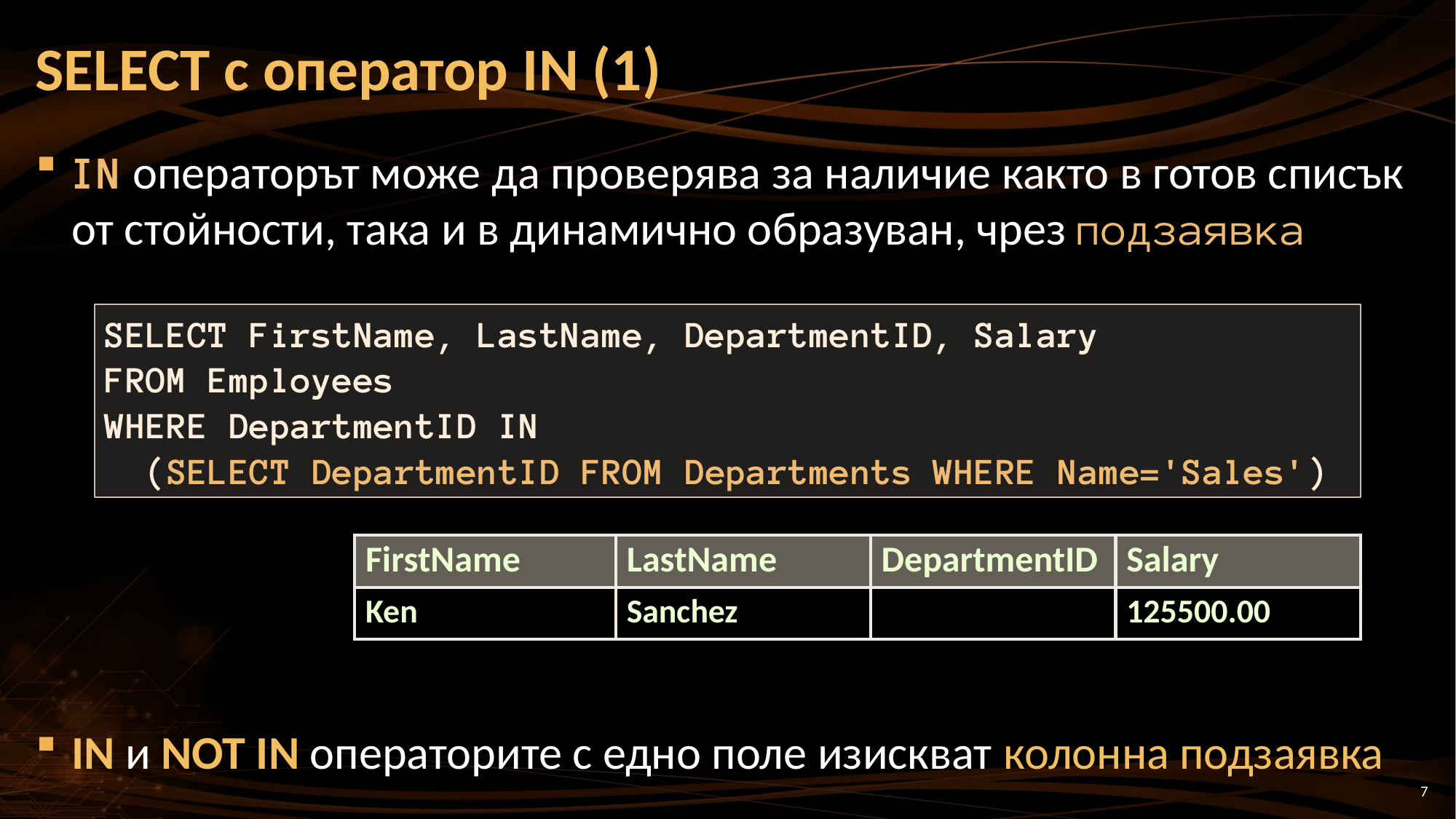

# SELECT с оператор IN (1)
IN операторът може да проверява за наличие както в готов списък от стойности, така и в динамично образуван, чрез подзаявка

IN и NOT IN операторите с едно поле изискват колонна подзаявка
SELECT FirstName, LastName, DepartmentID, Salary
FROM Employees
WHERE DepartmentID IN
  (SELECT DepartmentID FROM Departments WHERE Name='Sales')
| FirstName | LastName | DepartmentID | Salary |
| --- | --- | --- | --- |
| Ken | Sanchez |  | 125500.00 |
7